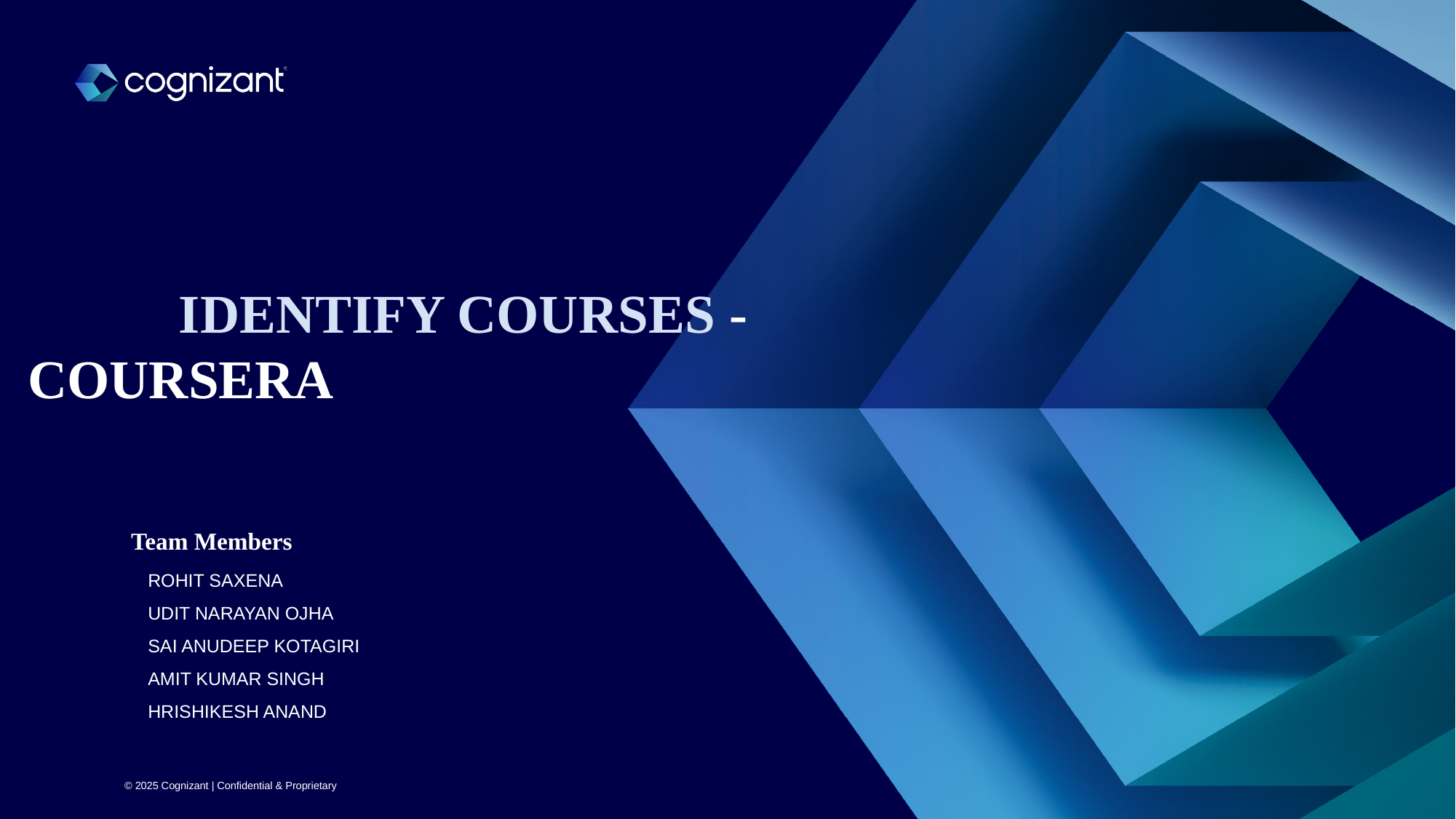

# IDENTIFY COURSES - COURSERA
      Team Members
     ROHIT SAXENA
     UDIT NARAYAN OJHA
     SAI ANUDEEP KOTAGIRI
     AMIT KUMAR SINGH
     HRISHIKESH ANAND
© 2025 Cognizant | Confidential & Proprietary